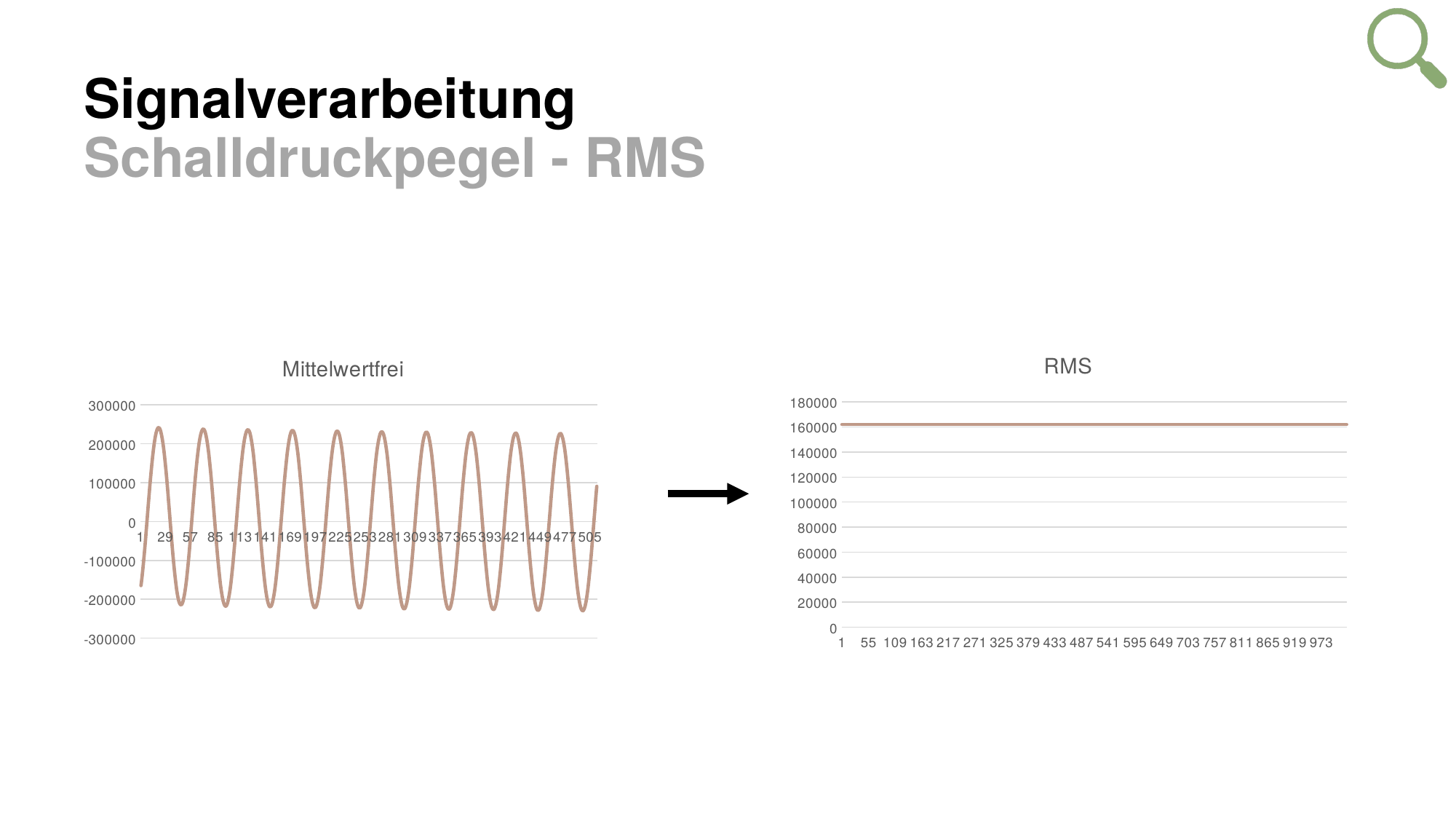

# Signalverarbeitung Schalldruckpegel - RMS

### Chart: RMS

| Category | SQRT |
|---|---|

### Chart: Mittelwertfrei

| Category |  |
|---|---|